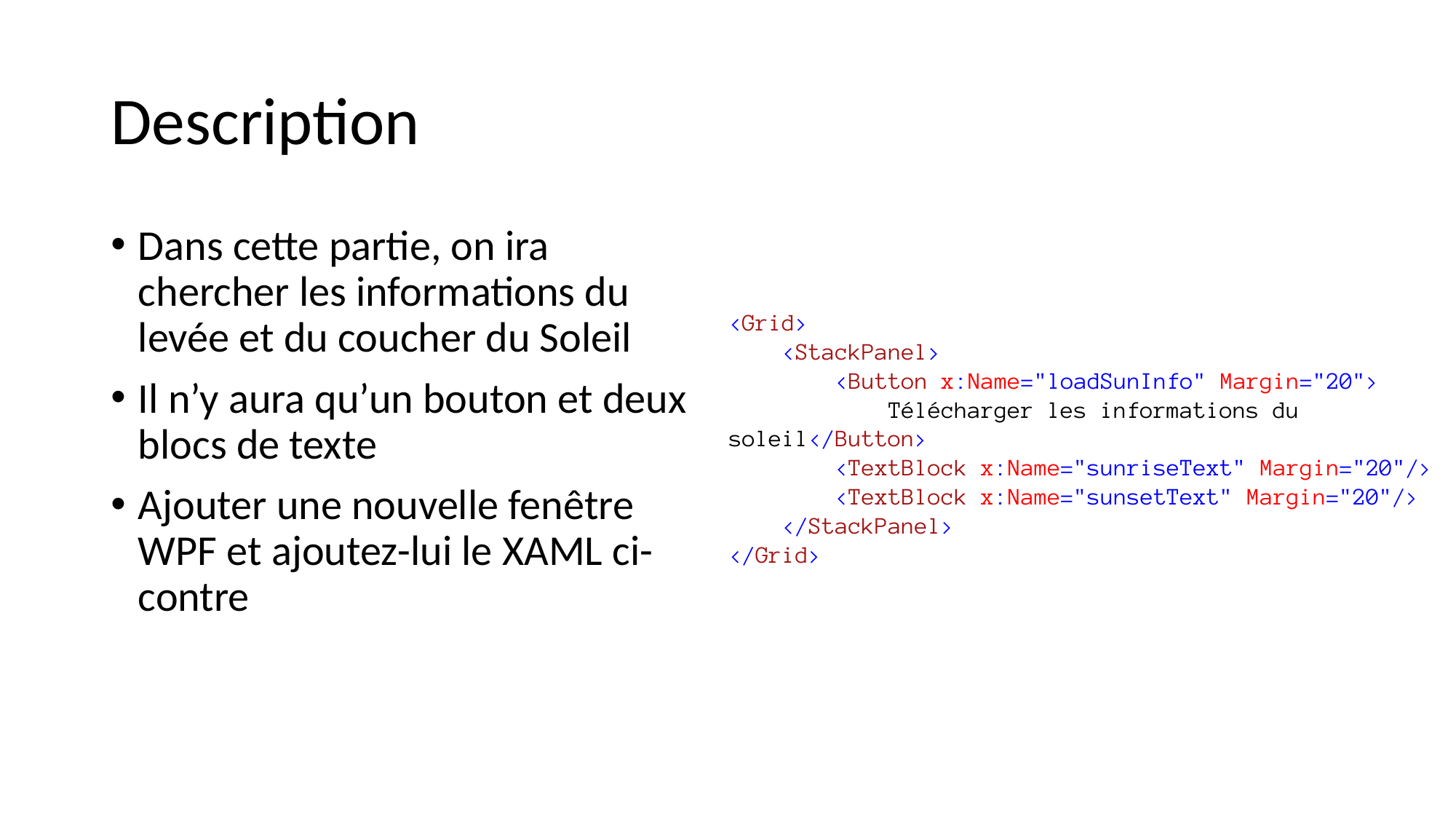

# Description
Dans cette partie, on ira chercher les informations du levée et du coucher du Soleil
Il n’y aura qu’un bouton et deux blocs de texte
Ajouter une nouvelle fenêtre WPF et ajoutez-lui le XAML ci-contre
<Grid>
    <StackPanel>
        <Button x:Name="loadSunInfo" Margin="20">
            Télécharger les informations du soleil</Button>
        <TextBlock x:Name="sunriseText" Margin="20"/>
        <TextBlock x:Name="sunsetText" Margin="20"/>
    </StackPanel>
</Grid>